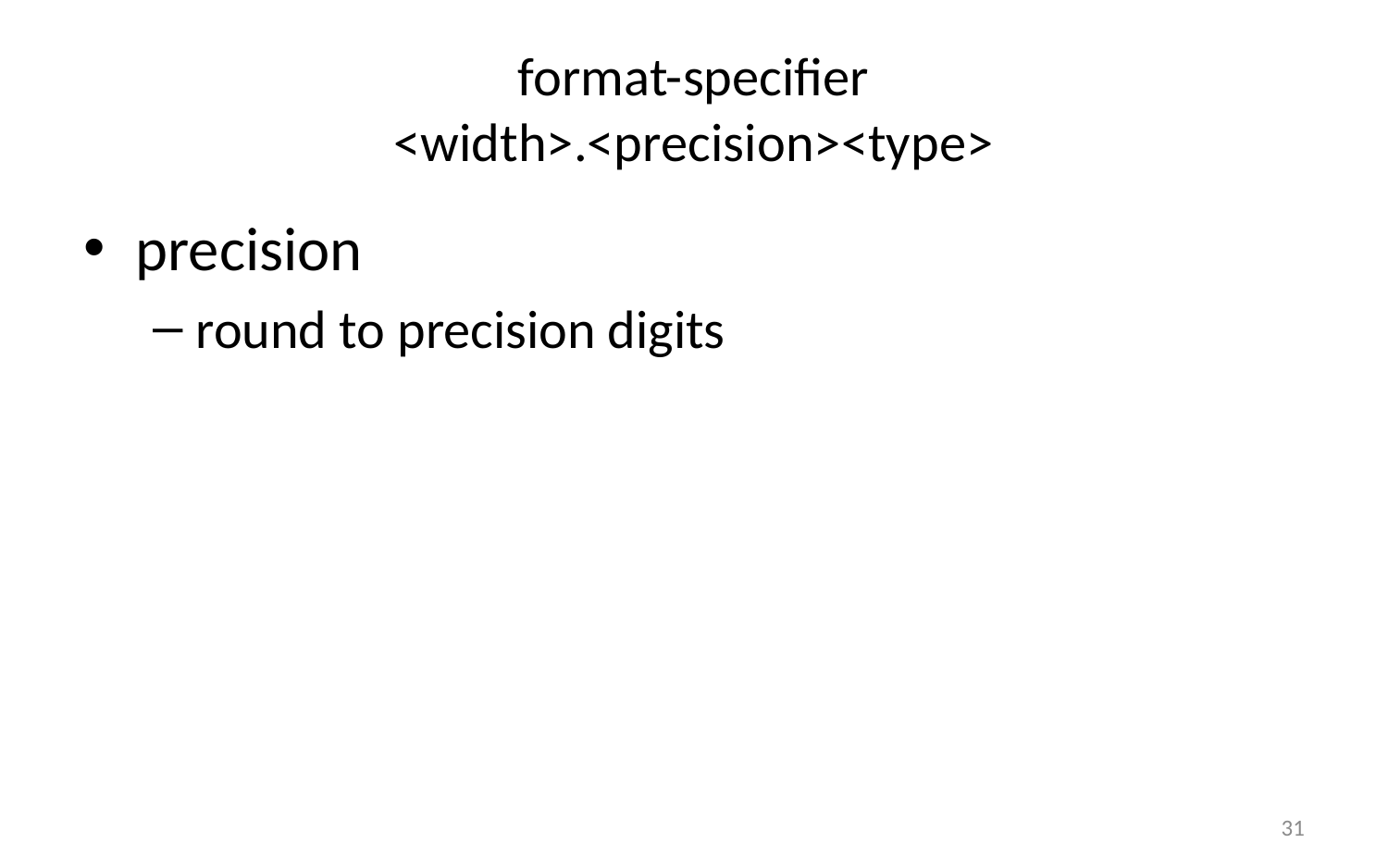

# format-specifier <width>.<precision><type>
precision
round to precision digits
31